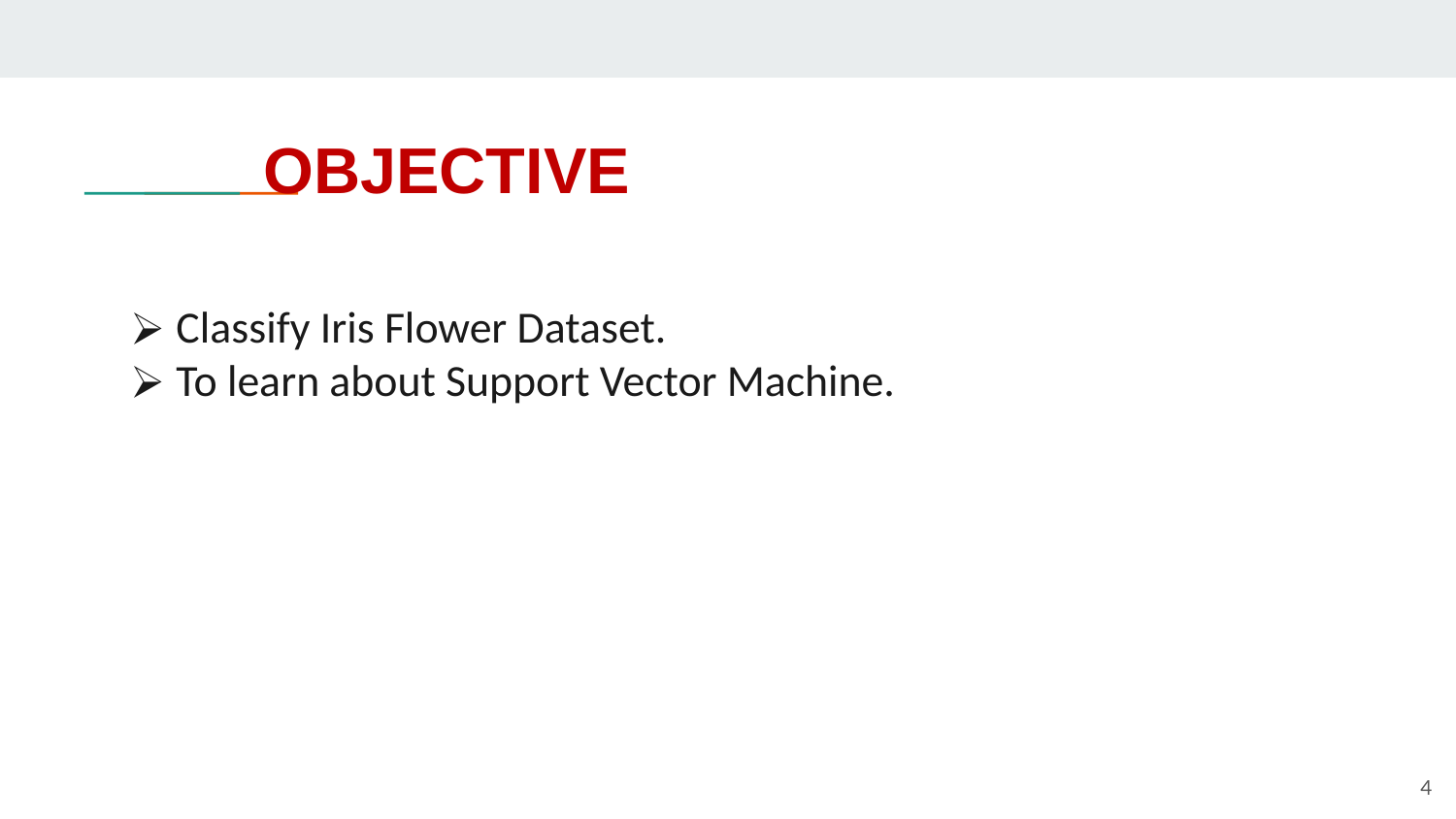

# OBJECTIVE
Classify Iris Flower Dataset.
To learn about Support Vector Machine.

4